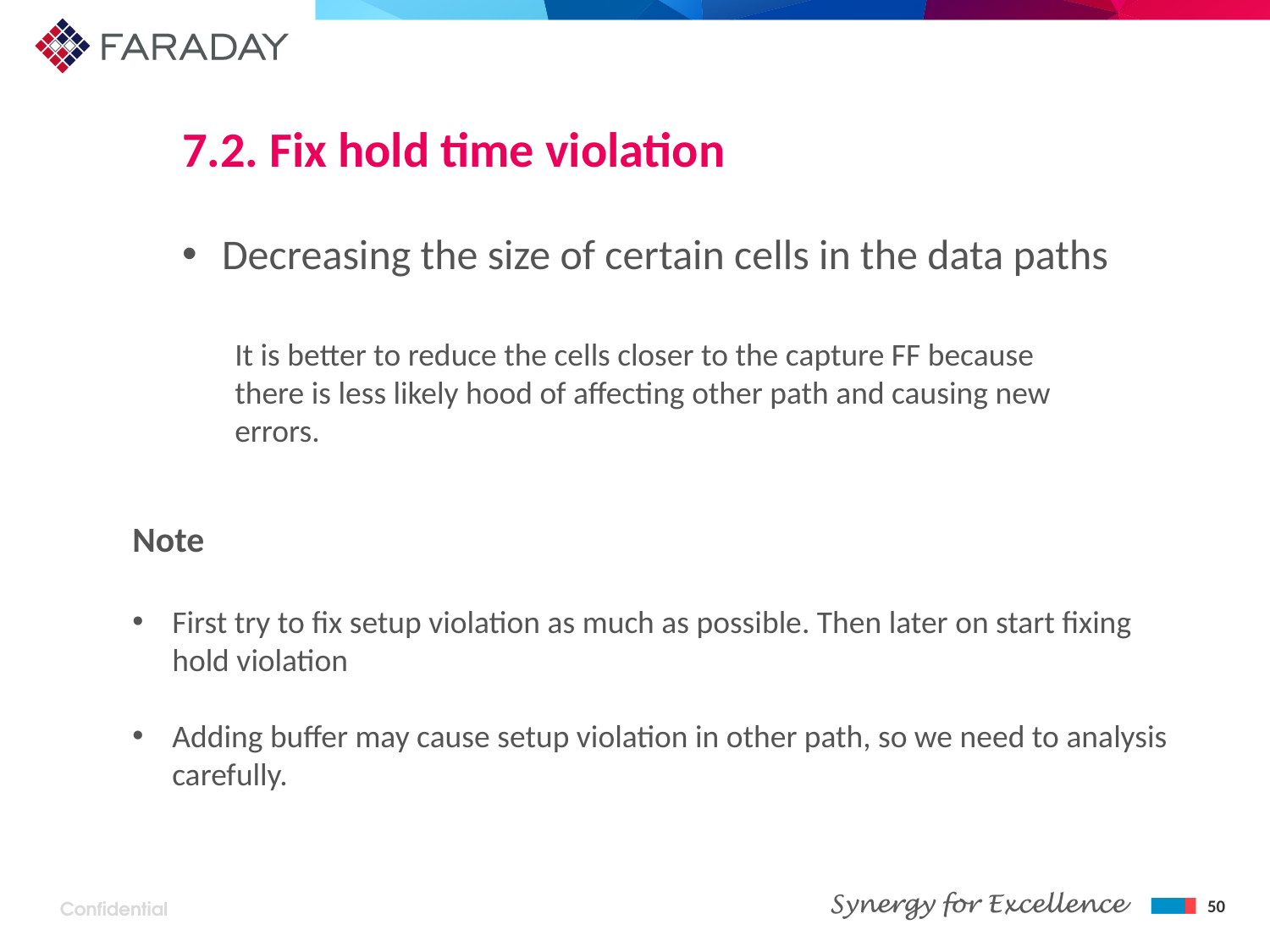

# 7.2. Fix hold time violation
Decreasing the size of certain cells in the data paths
It is better to reduce the cells closer to the capture FF because there is less likely hood of affecting other path and causing new errors.

Note

First try to fix setup violation as much as possible. Then later on start fixing hold violation

Adding buffer may cause setup violation in other path, so we need to analysis carefully.